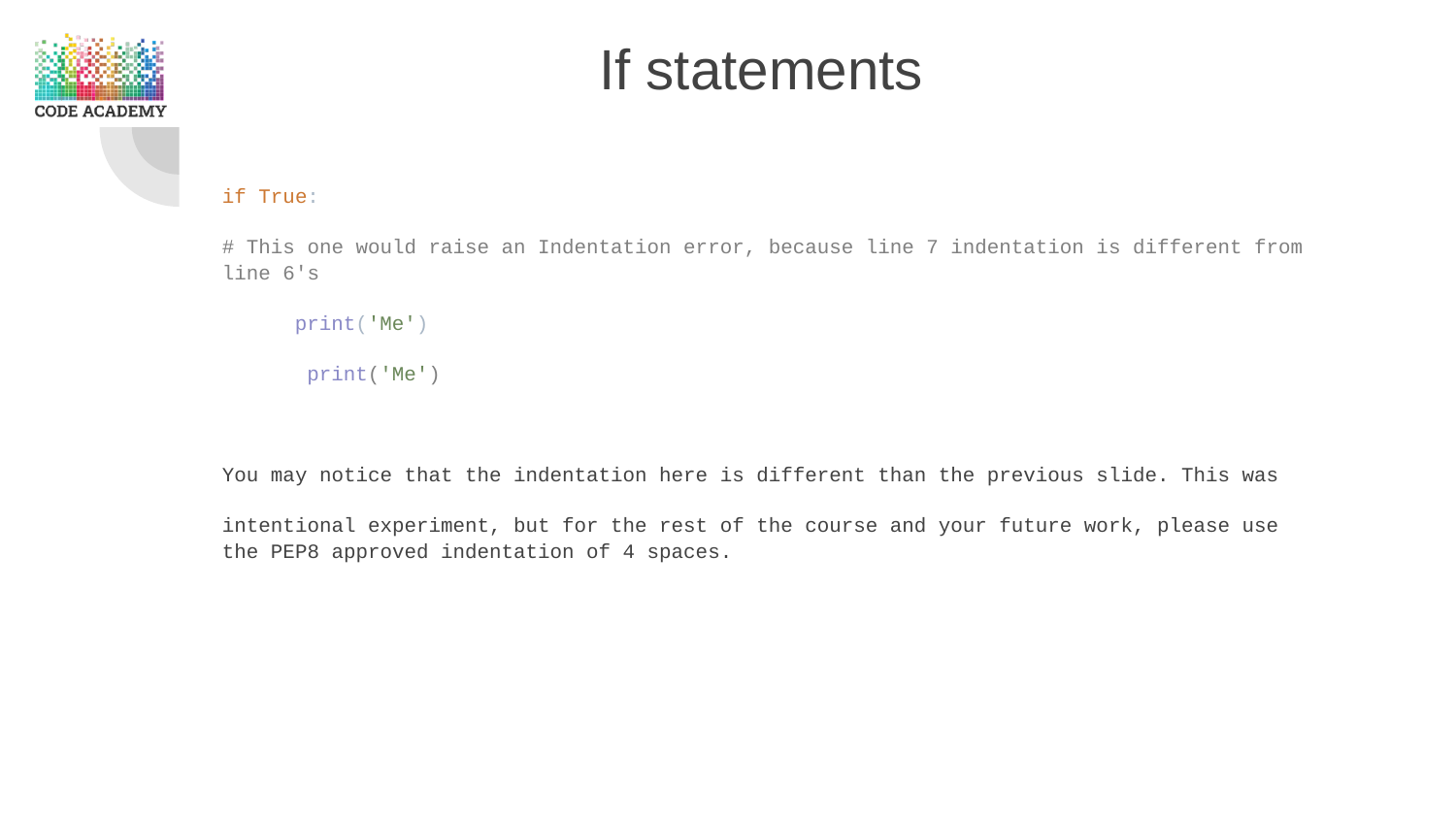

# If statements
if True:
# This one would raise an Indentation error, because line 7 indentation is different from line 6's
print('Me')
 print('Me')

You may notice that the indentation here is different than the previous slide. This was
intentional experiment, but for the rest of the course and your future work, please use the PEP8 approved indentation of 4 spaces.